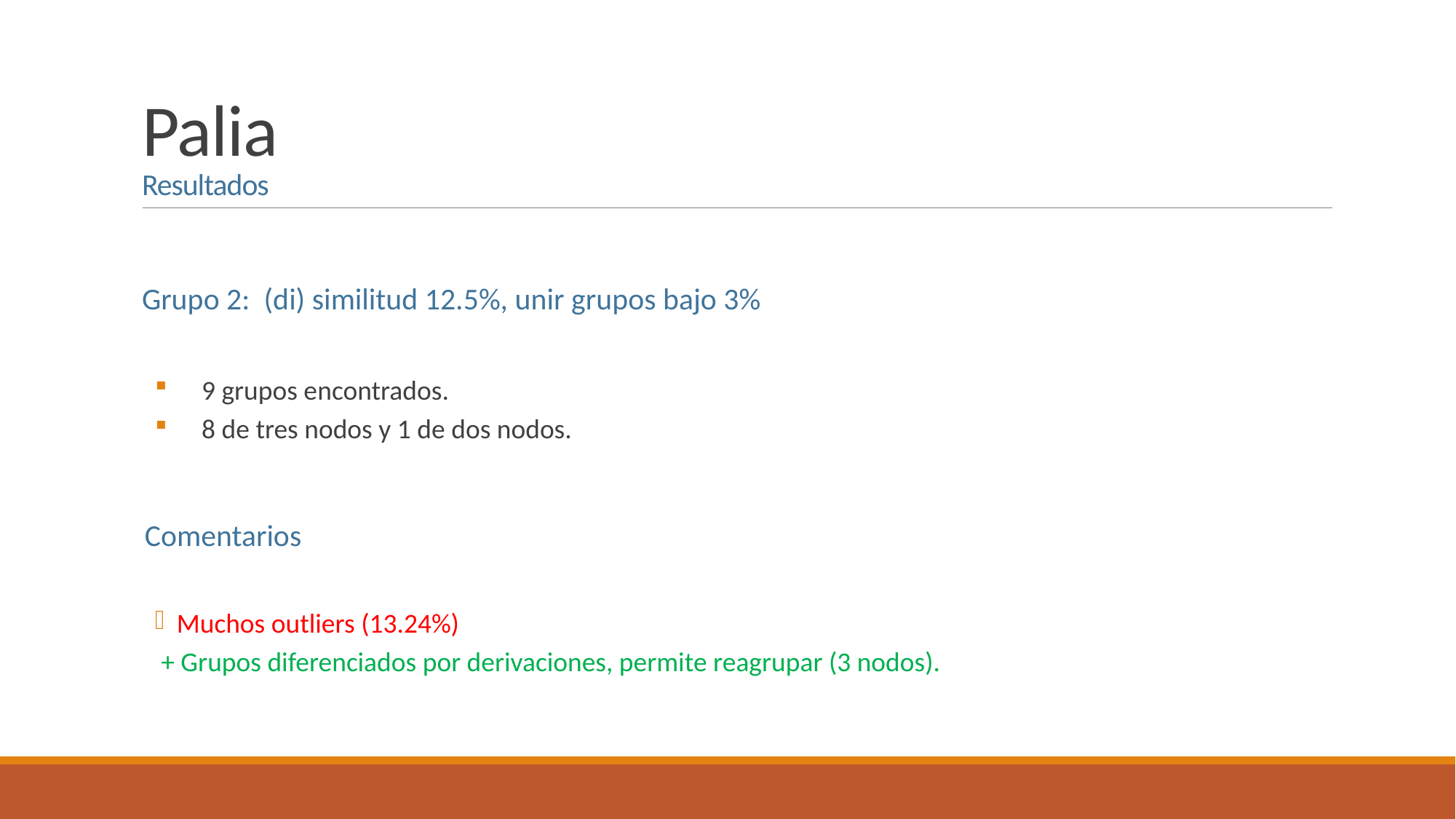

# Palia Resultados

Grupo 2:  (di) similitud 12.5%, unir grupos bajo 3%

    9 grupos encontrados.
    8 de tres nodos y 1 de dos nodos.

  Comentarios

Muchos outliers (13.24%)
 + Grupos diferenciados por derivaciones, permite reagrupar (3 nodos).